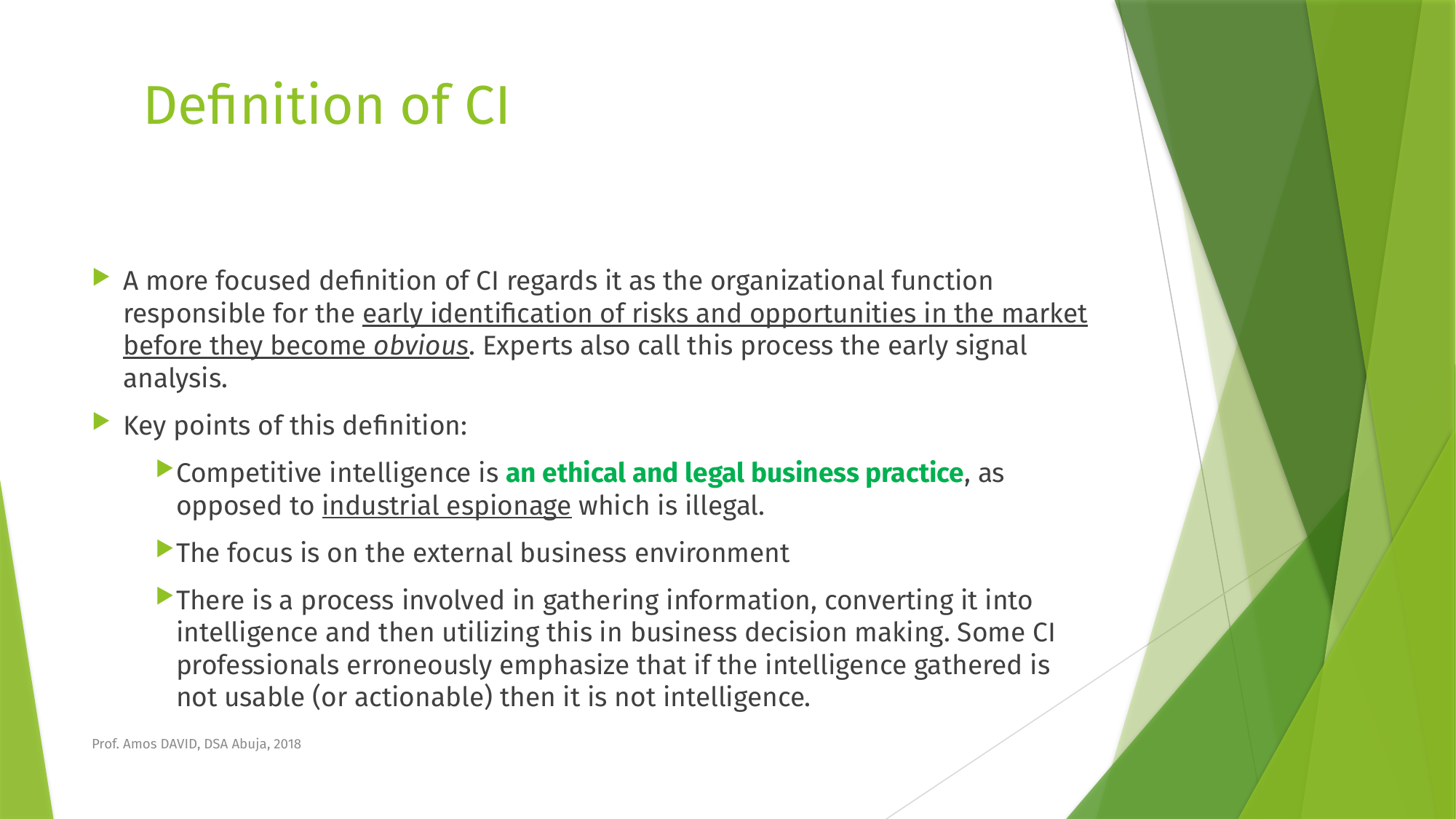

# Definition of CI
A more focused definition of CI regards it as the organizational function responsible for the early identification of risks and opportunities in the market before they become obvious. Experts also call this process the early signal analysis.
Key points of this definition:
Competitive intelligence is an ethical and legal business practice, as opposed to industrial espionage which is illegal.
The focus is on the external business environment
There is a process involved in gathering information, converting it into intelligence and then utilizing this in business decision making. Some CI professionals erroneously emphasize that if the intelligence gathered is not usable (or actionable) then it is not intelligence.

Prof. Amos DAVID, DSA Abuja, 2018